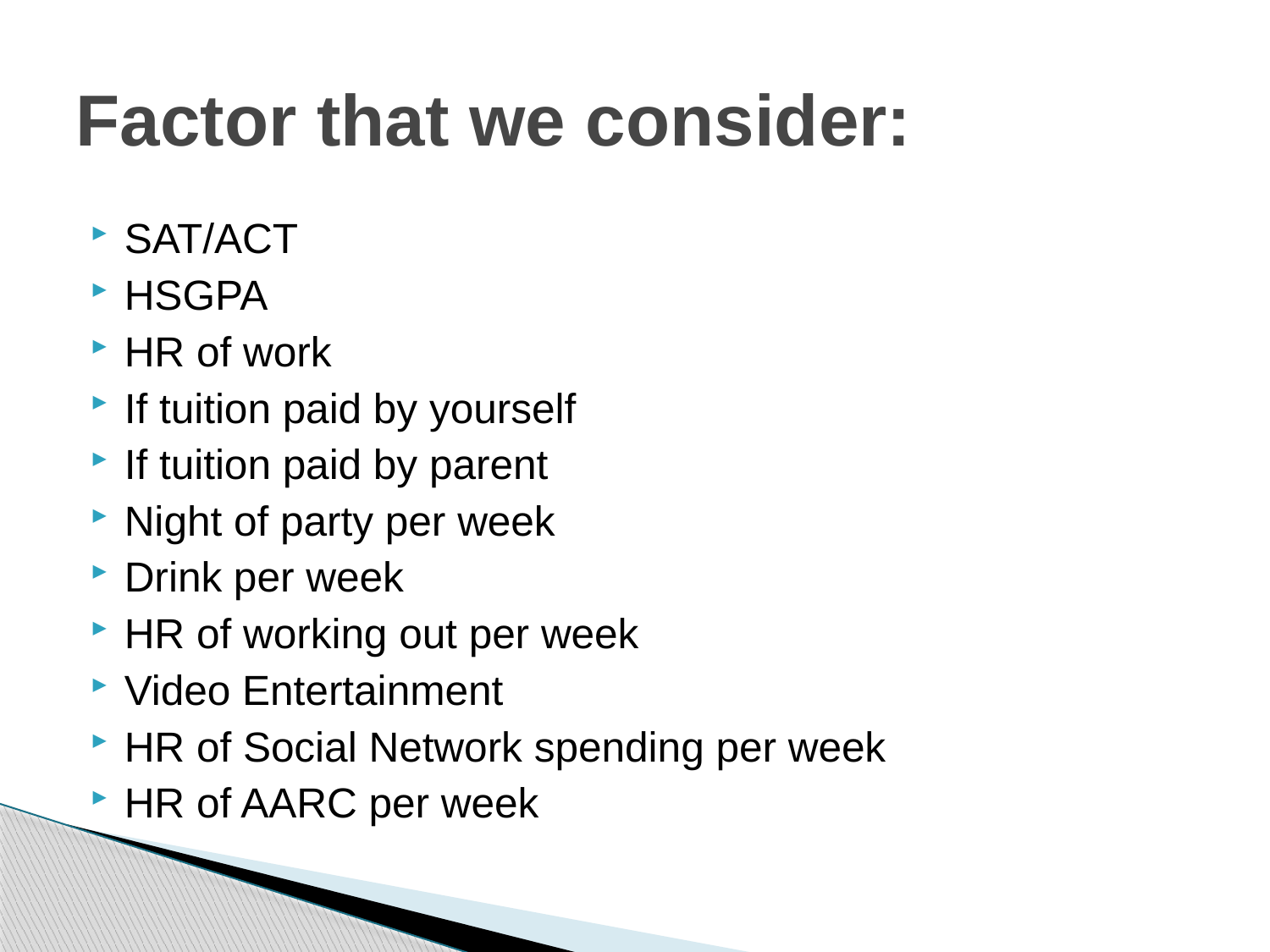

# Factor that we consider:
SAT/ACT
HSGPA
HR of work
If tuition paid by yourself
If tuition paid by parent
Night of party per week
Drink per week
HR of working out per week
Video Entertainment
HR of Social Network spending per week
HR of AARC per week